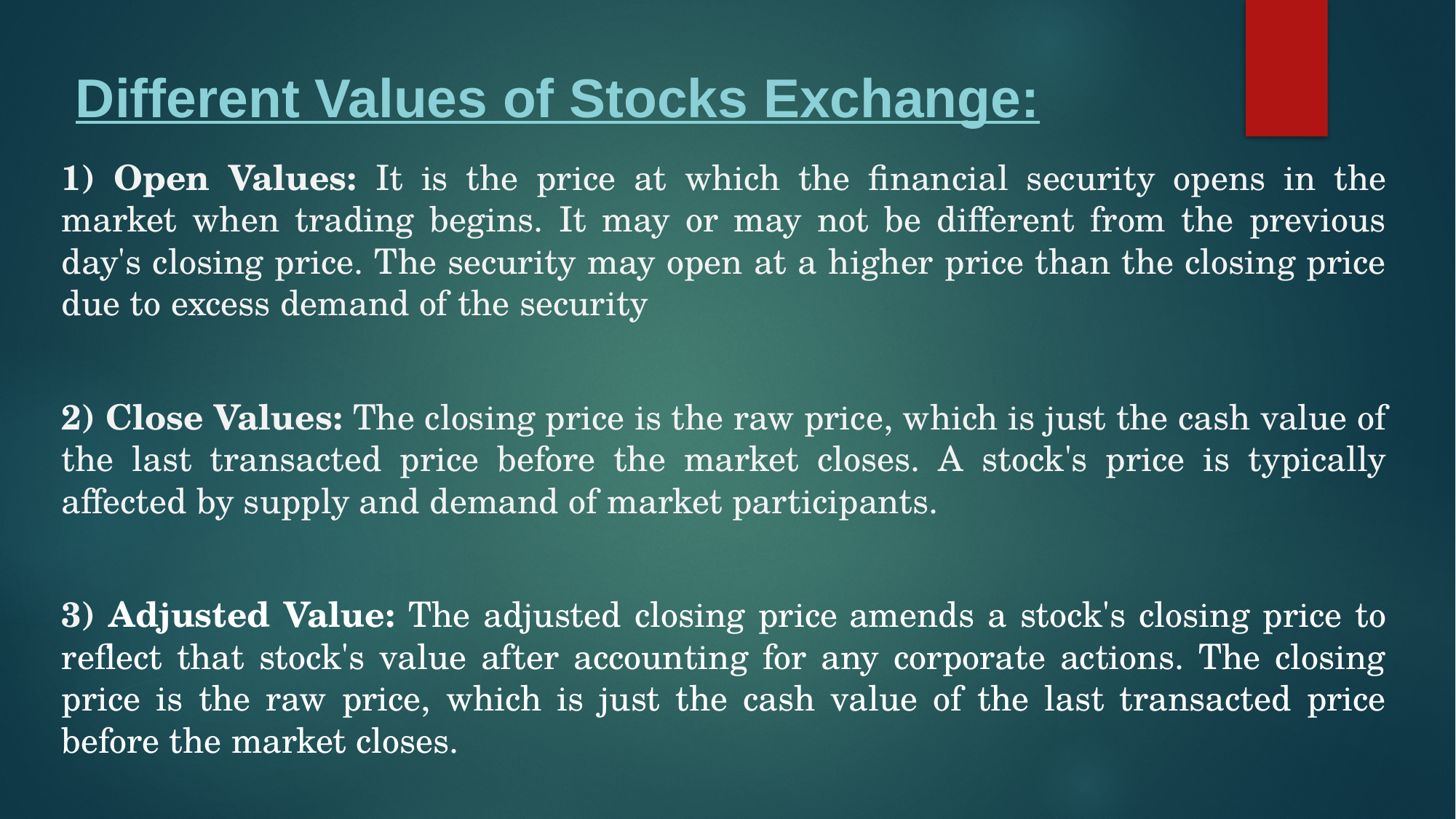

# Different Values of Stocks Exchange:
1) Open Values: It is the price at which the financial security opens in the market when trading begins. It may or may not be different from the previous day's closing price. The security may open at a higher price than the closing price due to excess demand of the security

2) Close Values: The closing price is the raw price, which is just the cash value of the last transacted price before the market closes. A stock's price is typically affected by supply and demand of market participants.

3) Adjusted Value: The adjusted closing price amends a stock's closing price to reflect that stock's value after accounting for any corporate actions. The closing price is the raw price, which is just the cash value of the last transacted price before the market closes.